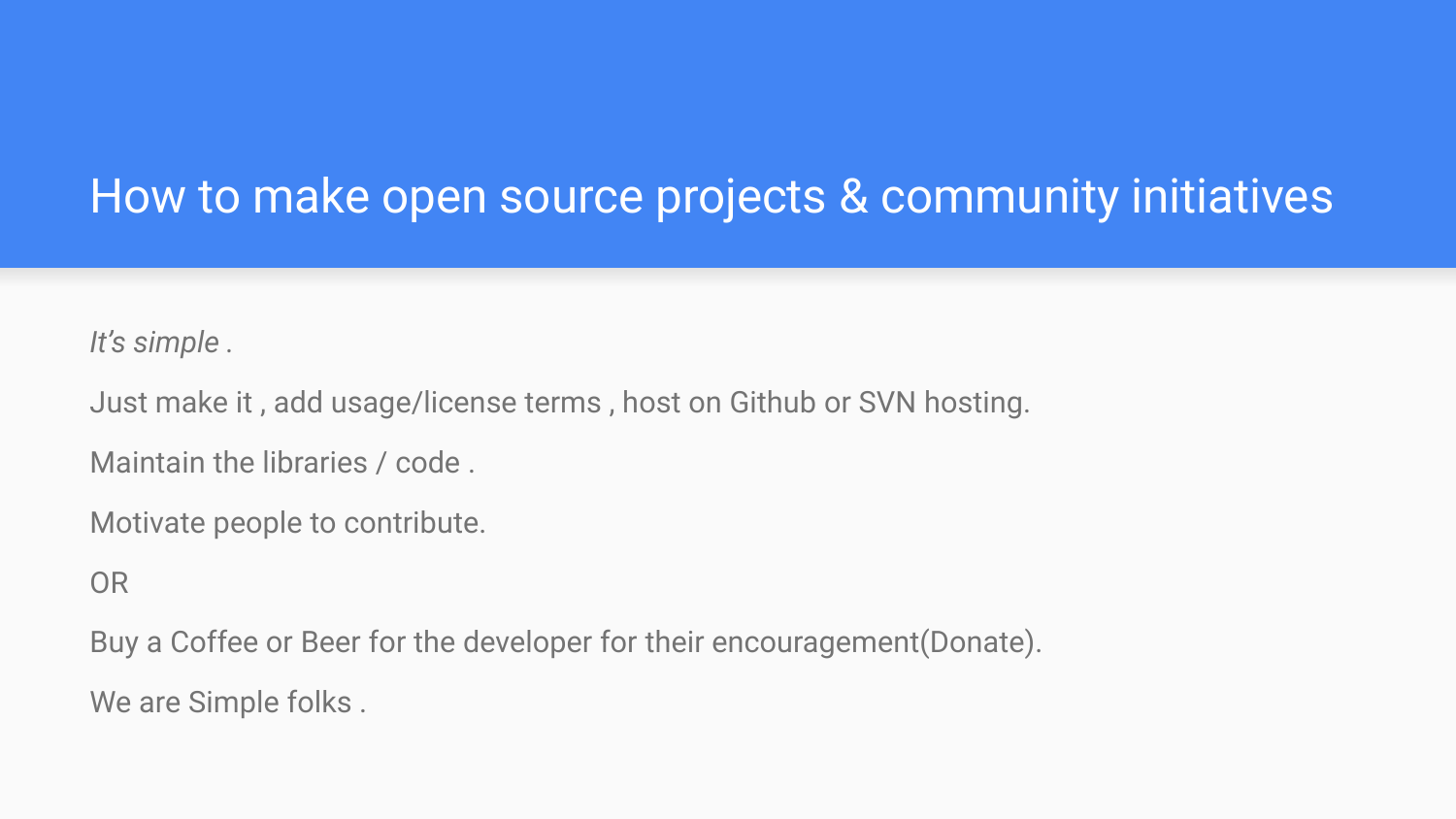

# How to make open source projects & community initiatives
It’s simple .
Just make it , add usage/license terms , host on Github or SVN hosting.
Maintain the libraries / code .
Motivate people to contribute.
OR
Buy a Coffee or Beer for the developer for their encouragement(Donate).
We are Simple folks .